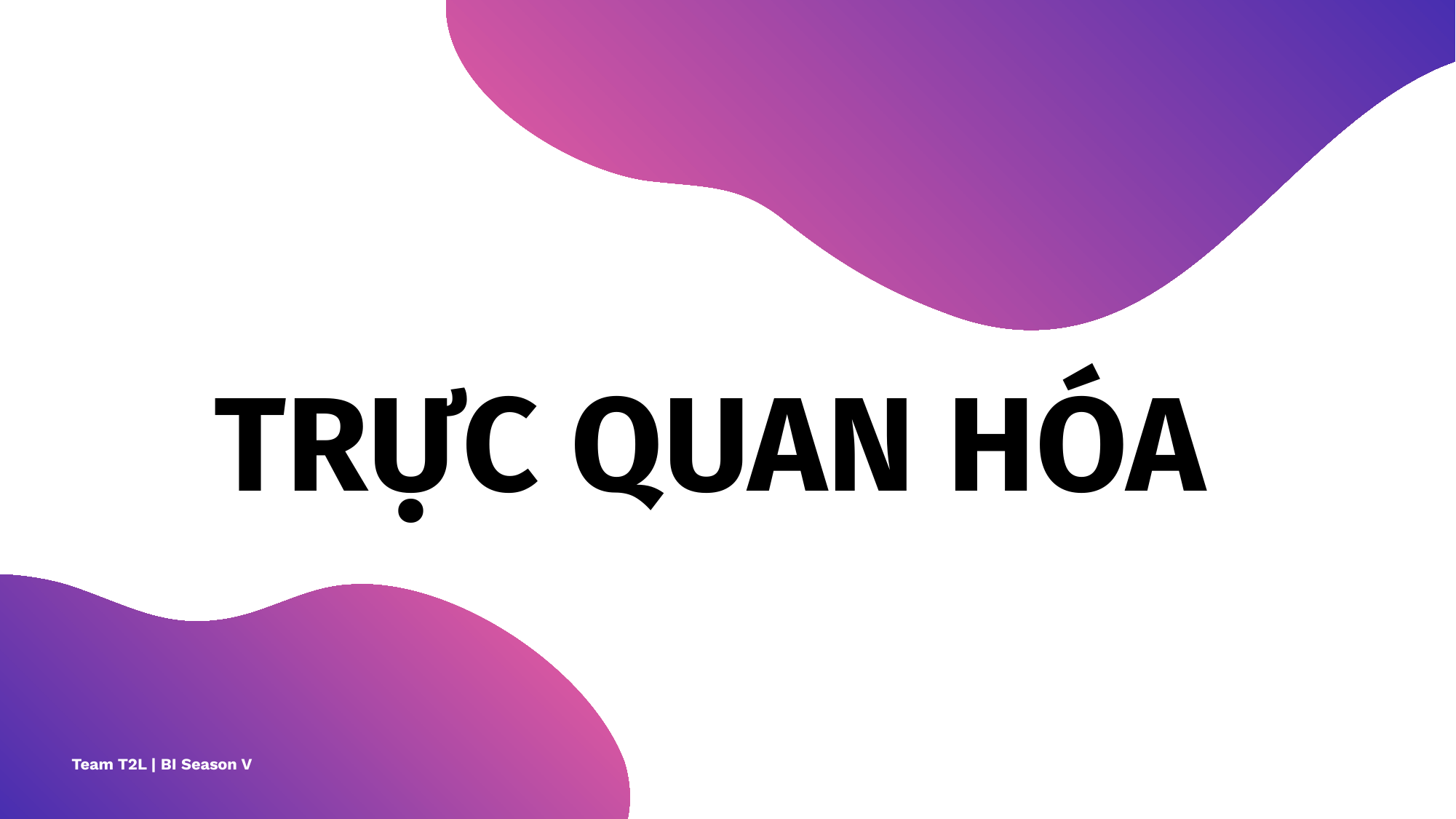

TRỰC QUAN HÓA

Team T2L | BI Season V